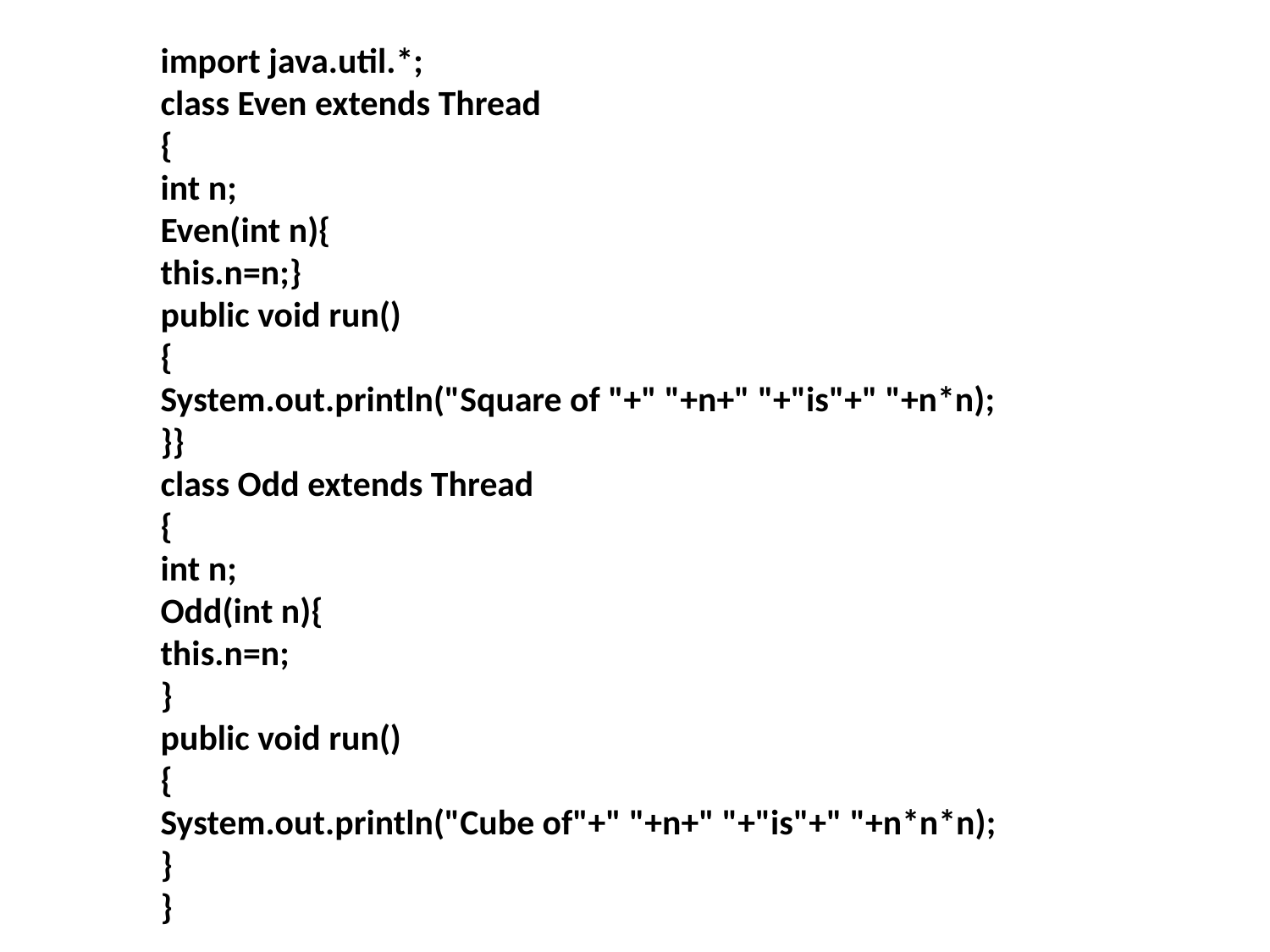

import java.util.*;
class Even extends Thread
{
int n;
Even(int n){
this.n=n;}
public void run()
{
System.out.println("Square of "+" "+n+" "+"is"+" "+n*n);
}}
class Odd extends Thread
{
int n;
Odd(int n){
this.n=n;
}
public void run()
{
System.out.println("Cube of"+" "+n+" "+"is"+" "+n*n*n);
}
}